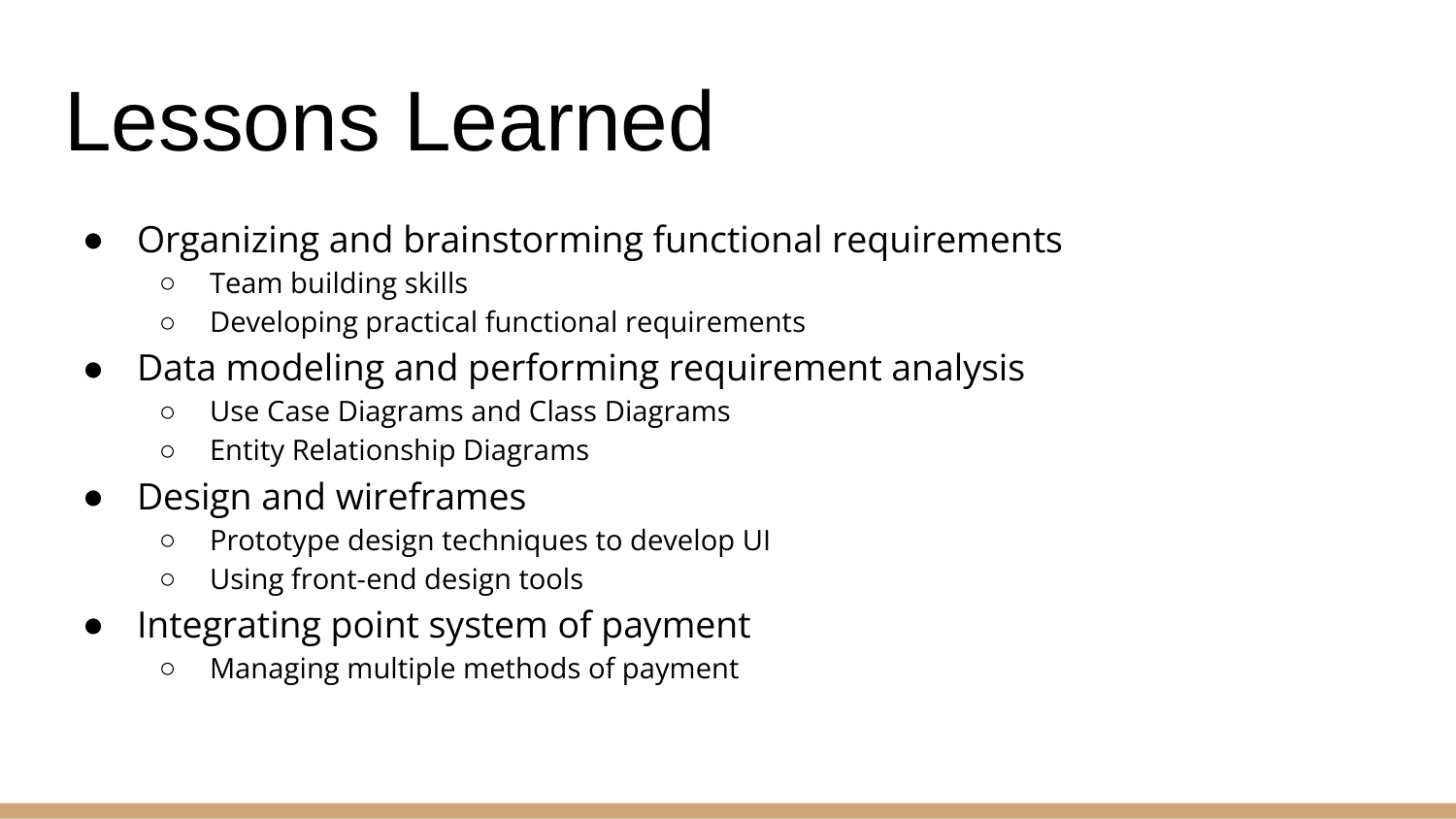

# Lessons Learned
Organizing and brainstorming functional requirements
Team building skills
Developing practical functional requirements
Data modeling and performing requirement analysis
Use Case Diagrams and Class Diagrams
Entity Relationship Diagrams
Design and wireframes
Prototype design techniques to develop UI
Using front-end design tools
Integrating point system of payment
Managing multiple methods of payment